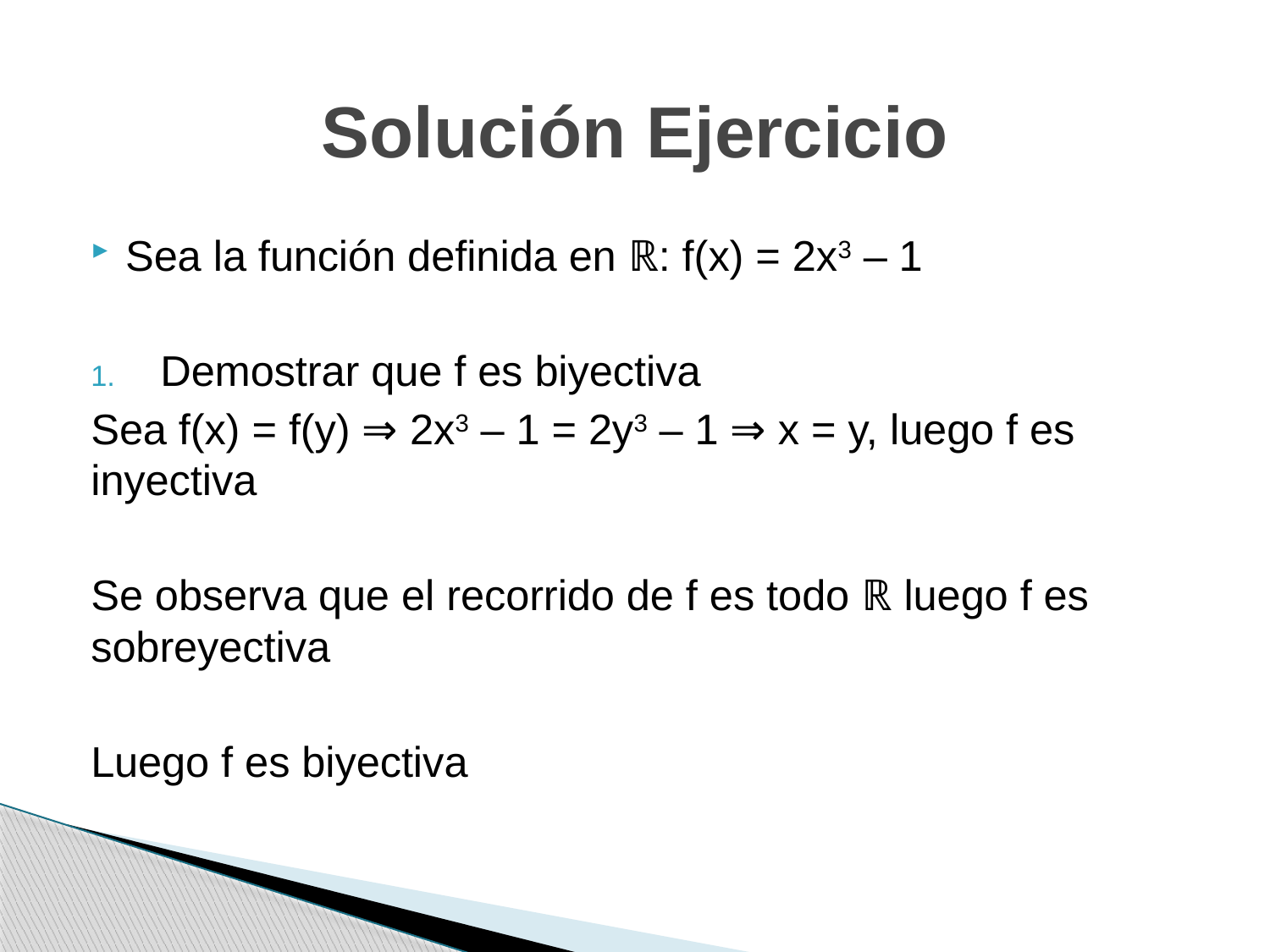

# Solución Ejercicio
Sea la función definida en ℝ: f(x) = 2x3 – 1

Demostrar que f es biyectiva
Sea f(x) = f(y) ⇒ 2x3 – 1 = 2y3 – 1 ⇒ x = y, luego f es inyectiva

Se observa que el recorrido de f es todo ℝ luego f es sobreyectiva

Luego f es biyectiva